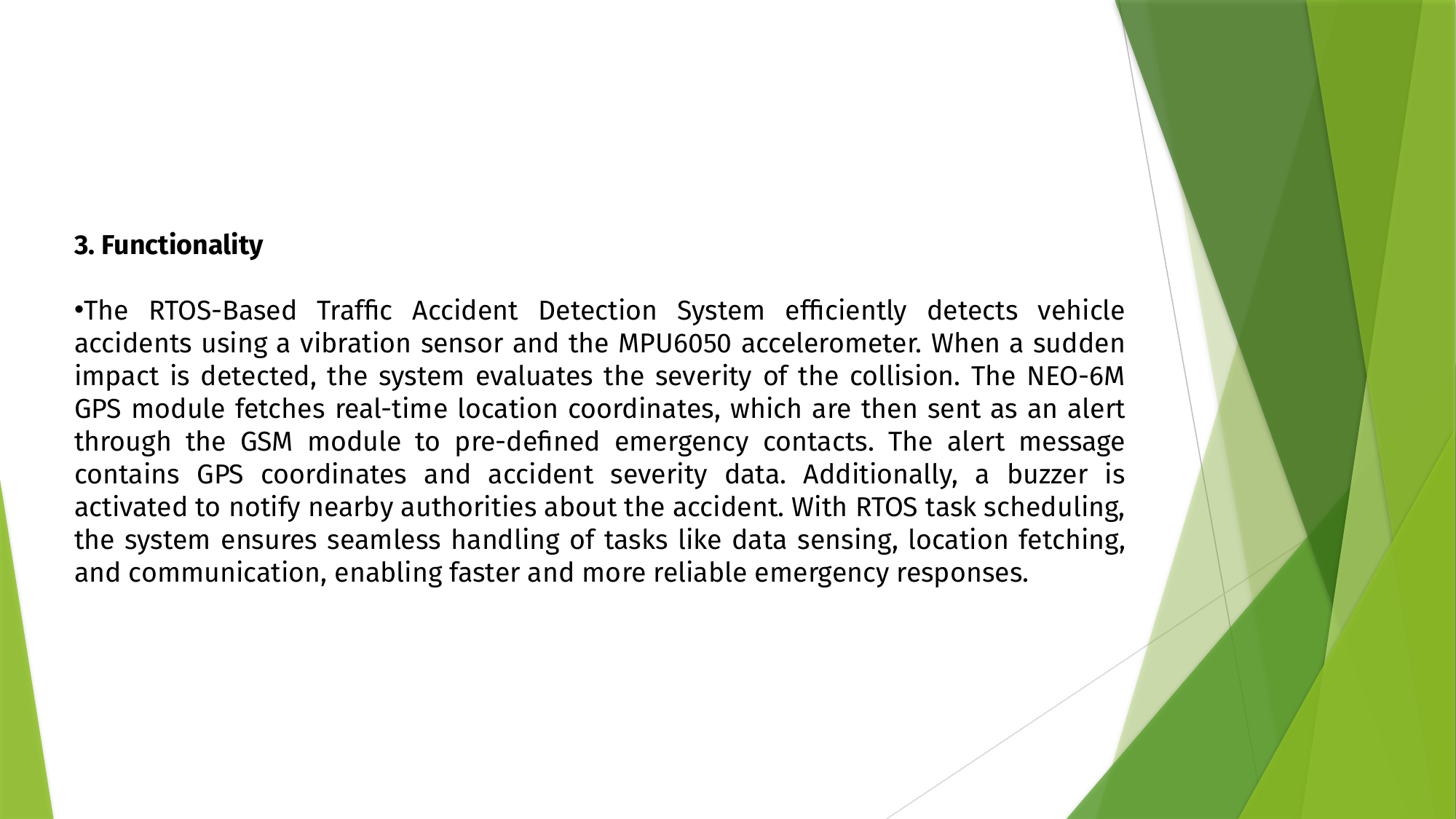

3. Functionality

The RTOS-Based Traffic Accident Detection System efficiently detects vehicle accidents using a vibration sensor and the MPU6050 accelerometer. When a sudden impact is detected, the system evaluates the severity of the collision. The NEO-6M GPS module fetches real-time location coordinates, which are then sent as an alert through the GSM module to pre-defined emergency contacts. The alert message contains GPS coordinates and accident severity data. Additionally, a buzzer is activated to notify nearby authorities about the accident. With RTOS task scheduling, the system ensures seamless handling of tasks like data sensing, location fetching, and communication, enabling faster and more reliable emergency responses.
#